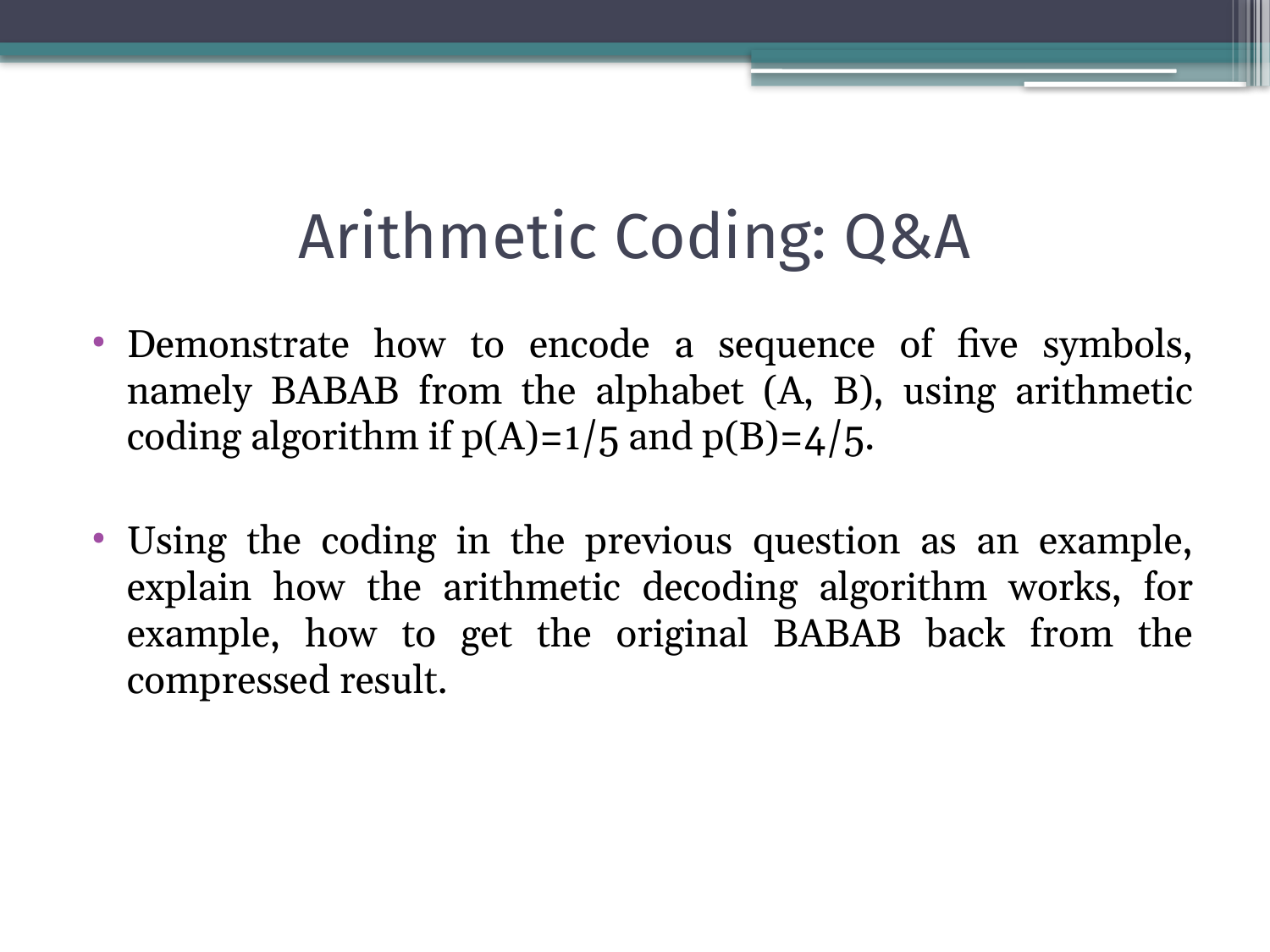

# Arithmetic Coding: Q&A
Demonstrate how to encode a sequence of five symbols, namely BABAB from the alphabet (A, B), using arithmetic coding algorithm if p(A)=1/5 and p(B)=4/5.

Using the coding in the previous question as an example, explain how the arithmetic decoding algorithm works, for example, how to get the original BABAB back from the compressed result.